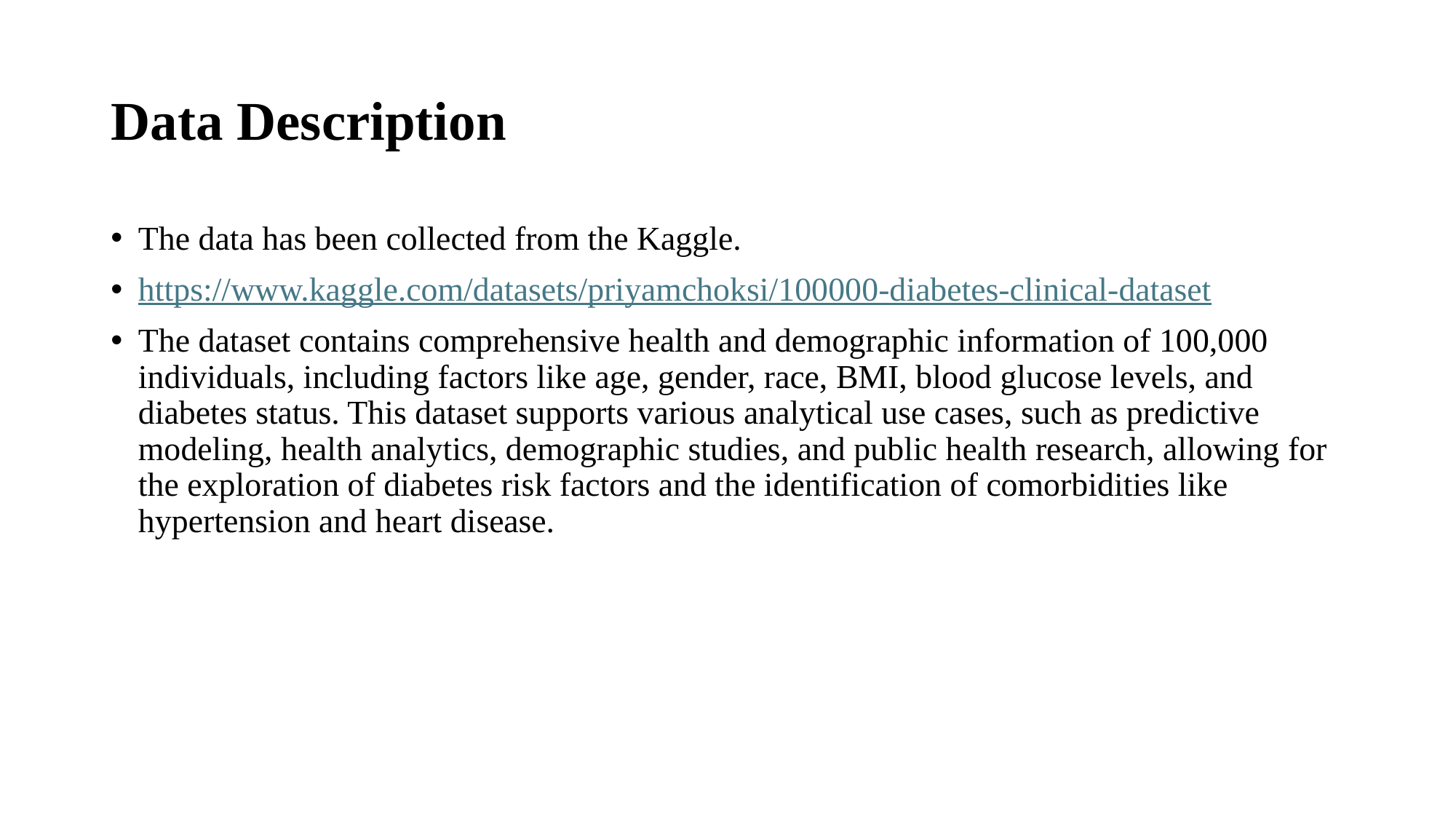

#
Data Description

The data has been collected from the Kaggle.
https://www.kaggle.com/datasets/priyamchoksi/100000-diabetes-clinical-dataset
The dataset contains comprehensive health and demographic information of 100,000 individuals, including factors like age, gender, race, BMI, blood glucose levels, and diabetes status. This dataset supports various analytical use cases, such as predictive modeling, health analytics, demographic studies, and public health research, allowing for the exploration of diabetes risk factors and the identification of comorbidities like hypertension and heart disease.